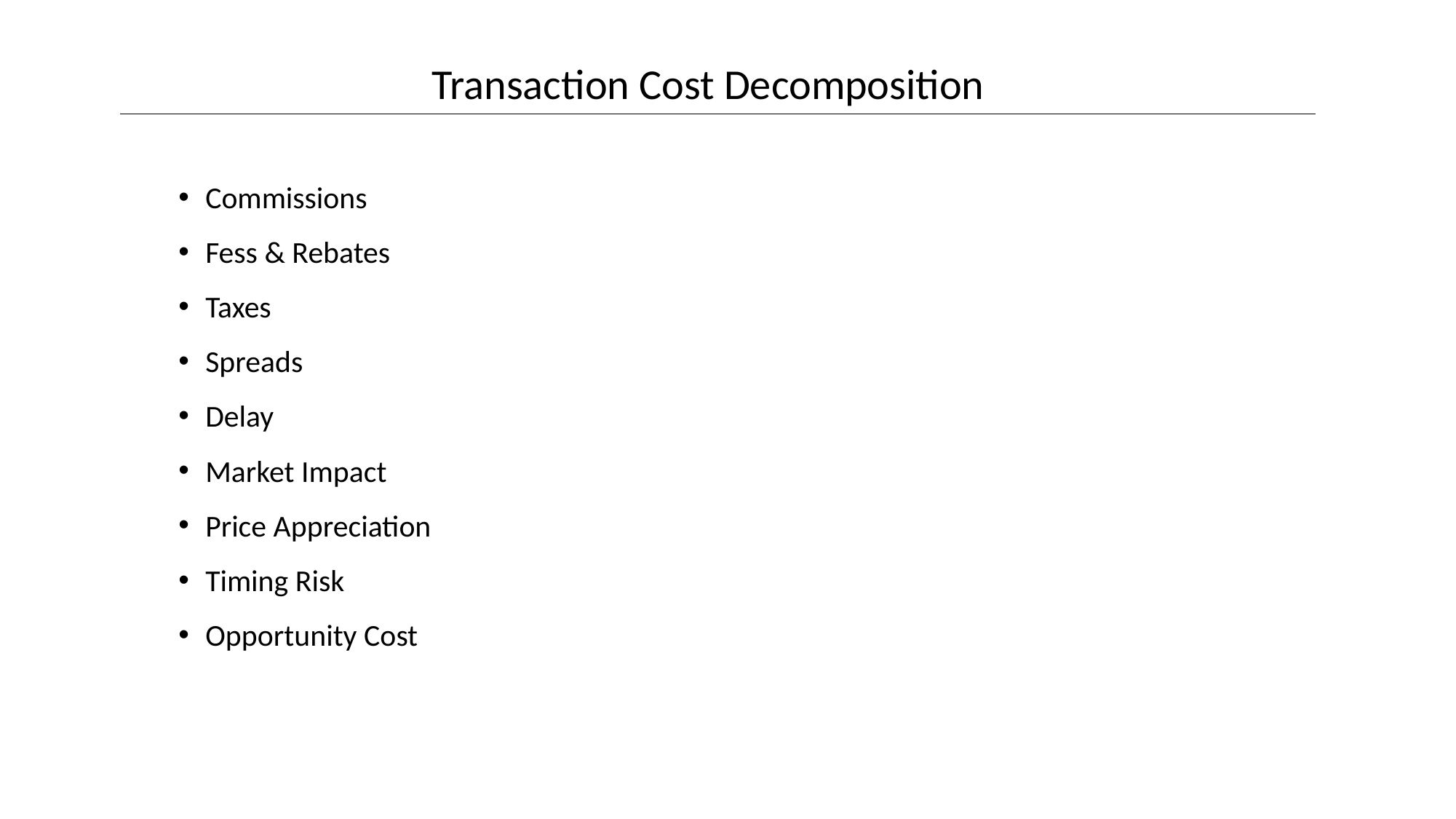

# Transaction Cost Decomposition
Commissions
Fess & Rebates
Taxes
Spreads
Delay
Market Impact
Price Appreciation
Timing Risk
Opportunity Cost